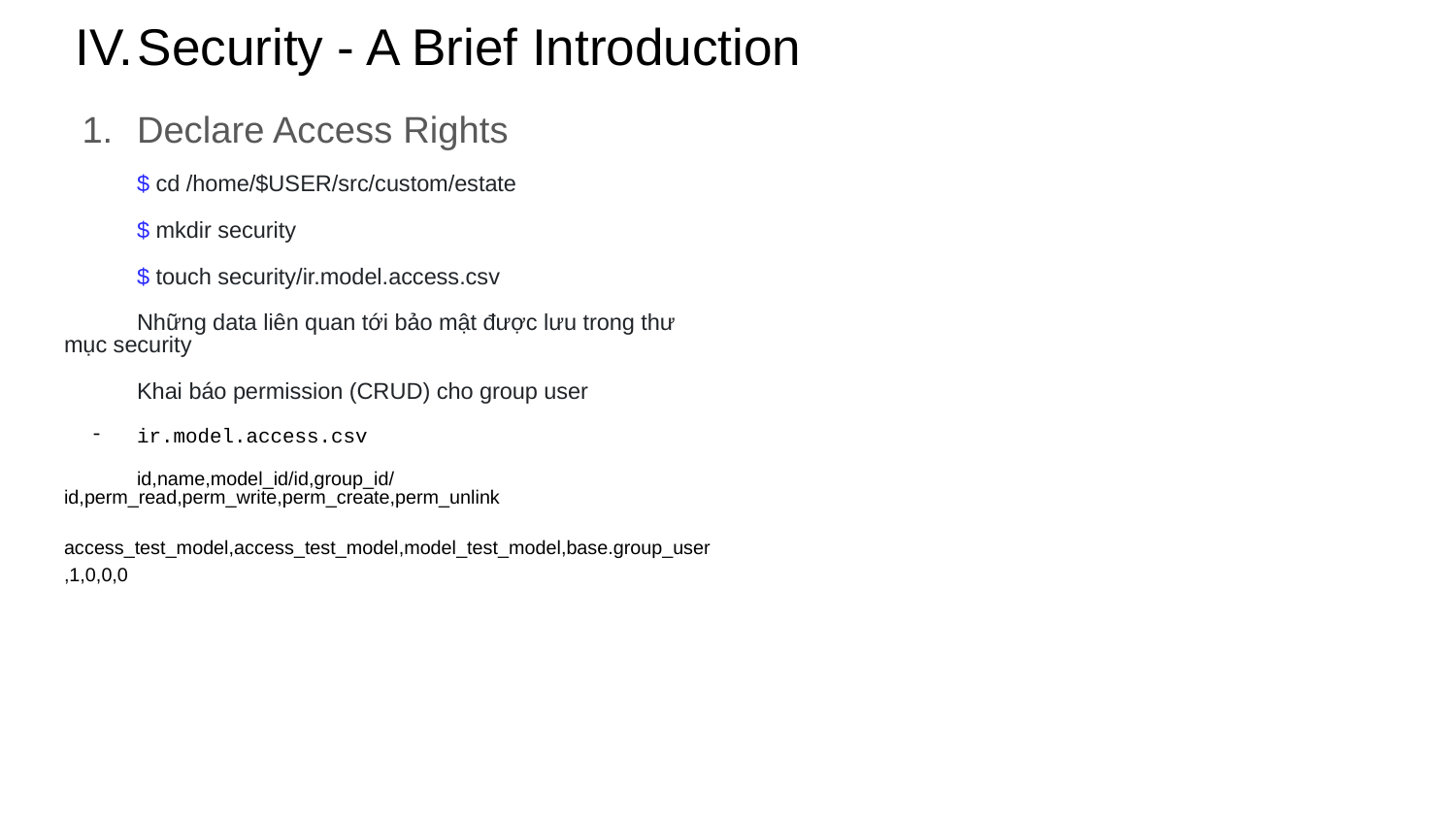

# Security - A Brief Introduction

Declare Access Rights
$ cd /home/$USER/src/custom/estate
$ mkdir security
$ touch security/ir.model.access.csv
Những data liên quan tới bảo mật được lưu trong thư mục security
Khai báo permission (CRUD) cho group user
ir.model.access.csv
id,name,model_id/id,group_id/id,perm_read,perm_write,perm_create,perm_unlink
access_test_model,access_test_model,model_test_model,base.group_user,1,0,0,0